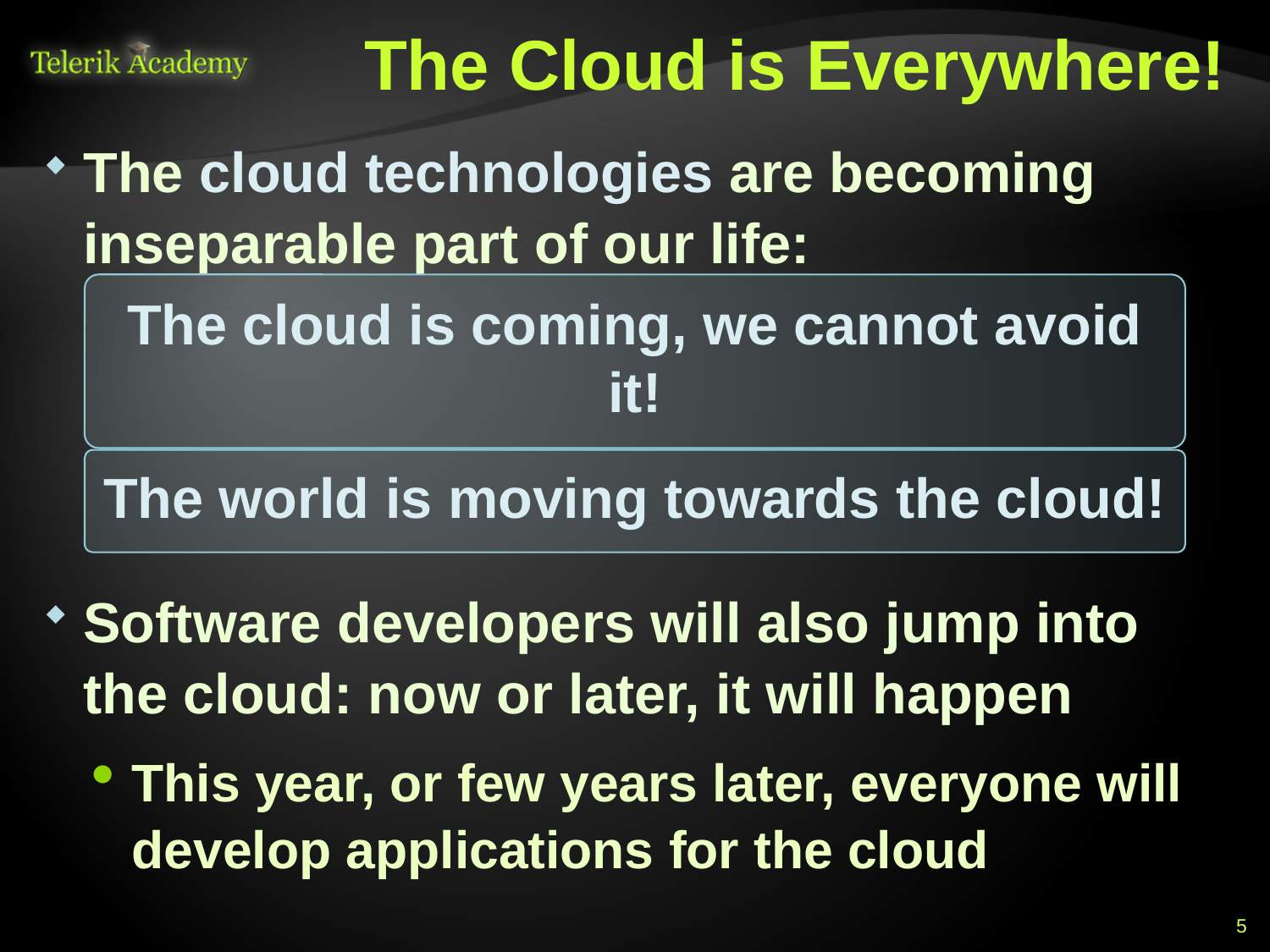

# The Cloud is Everywhere!
The cloud technologies are becoming inseparable part of our life:

Software developers will also jump into the cloud: now or later, it will happen
This year, or few years later, everyone will develop applications for the cloud
The cloud is coming, we cannot avoid it!
The world is moving towards the cloud!
5